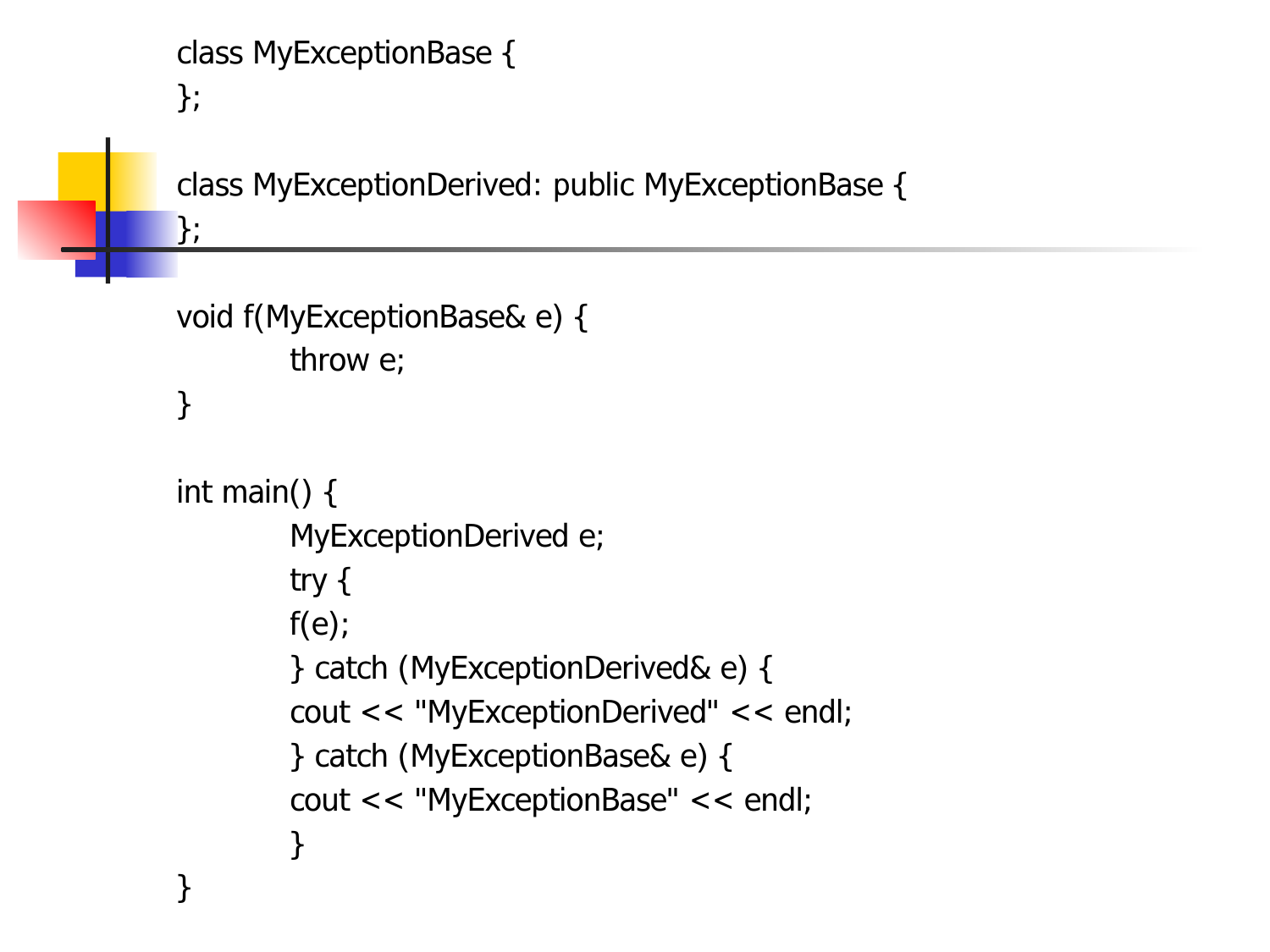

class MyExceptionBase {
};

class MyExceptionDerived: public MyExceptionBase {
};

void f(MyExceptionBase& e) {
	throw e;
}

int main() {
	MyExceptionDerived e;
	try {
		f(e);
	} catch (MyExceptionDerived& e) {
		cout << "MyExceptionDerived" << endl;
	} catch (MyExceptionBase& e) {
		cout << "MyExceptionBase" << endl;
	}
}